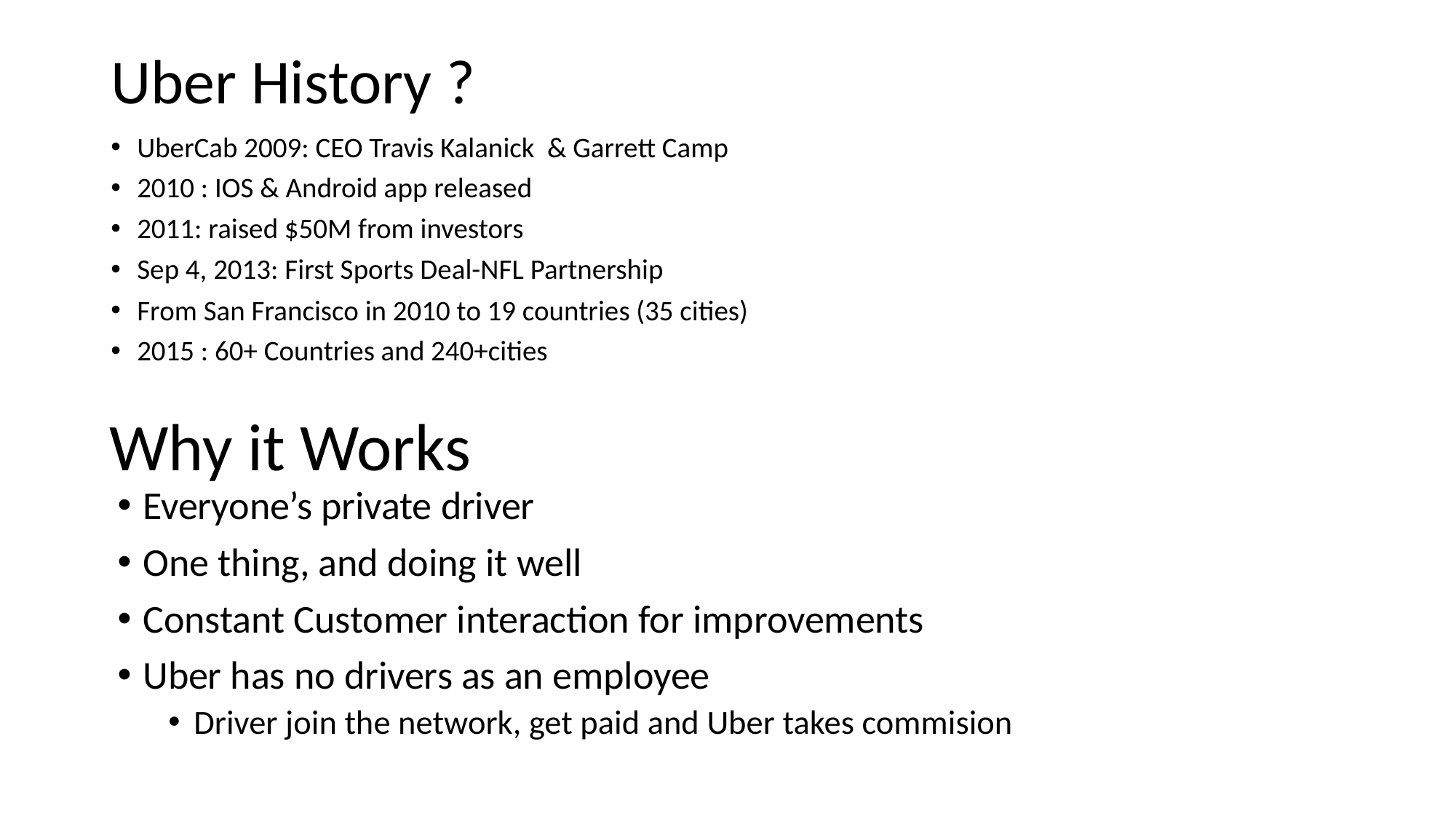

# Uber History ?
UberCab 2009: CEO Travis Kalanick  & Garrett Camp
2010 : IOS & Android app released
2011: raised $50M from investors
Sep 4, 2013: First Sports Deal-NFL Partnership
From San Francisco in 2010 to 19 countries (35 cities)
2015 : 60+ Countries and 240+cities

Why it Works
Everyone’s private driver
One thing, and doing it well
Constant Customer interaction for improvements
Uber has no drivers as an employee
Driver join the network, get paid and Uber takes commision